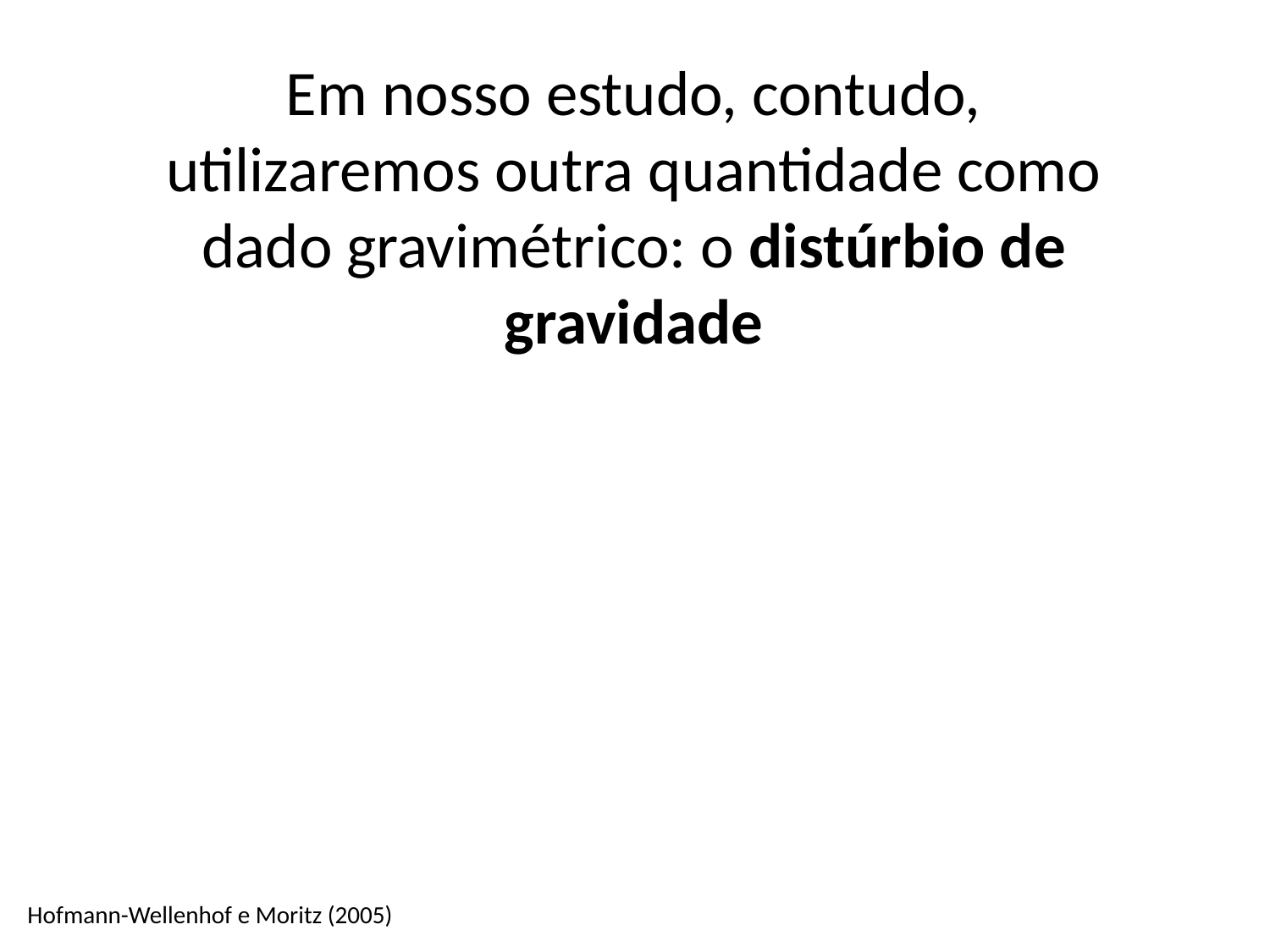

Em nosso estudo, contudo, utilizaremos outra quantidade como dado gravimétrico: o distúrbio de gravidade
Hofmann-Wellenhof e Moritz (2005)